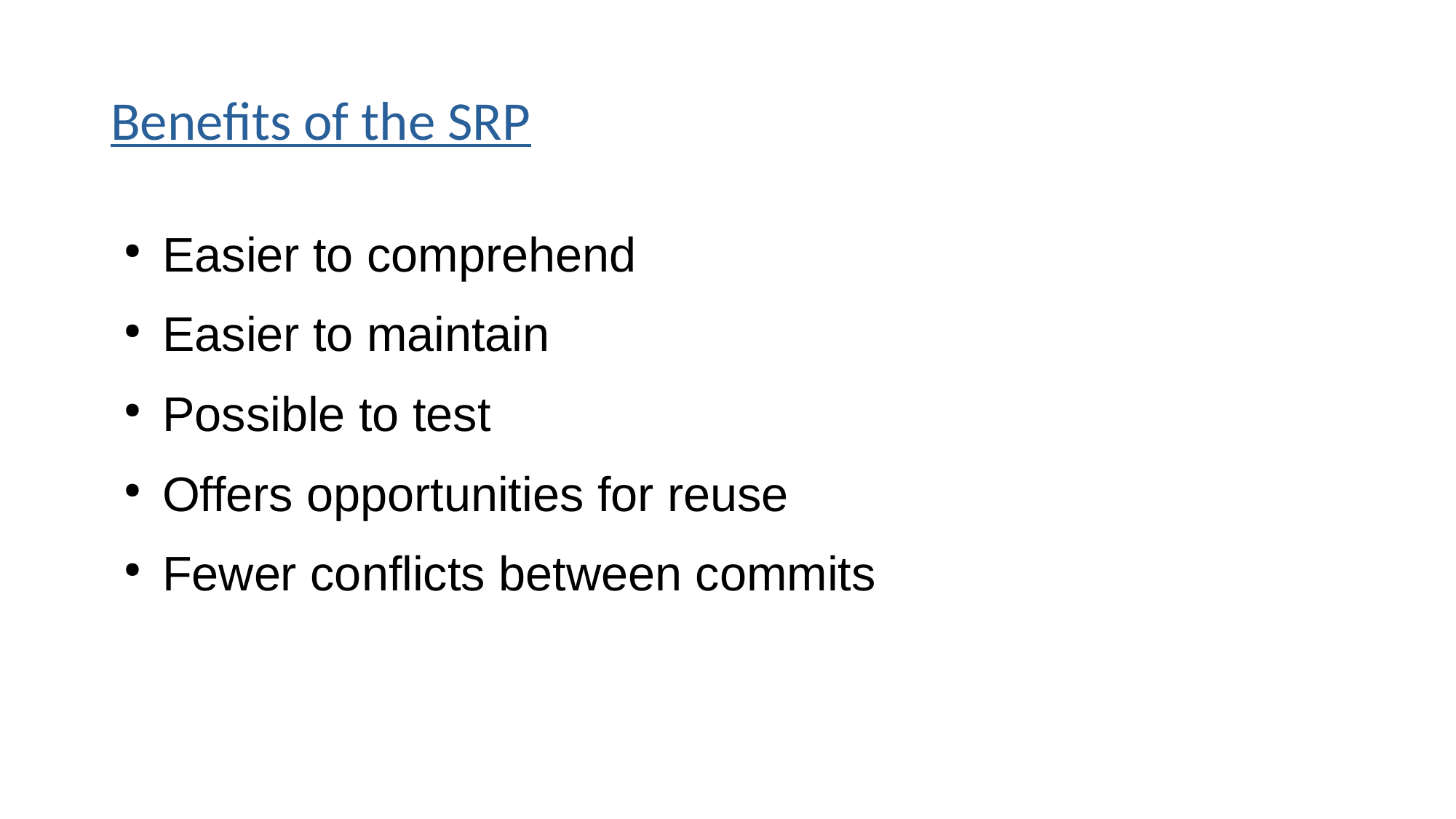

Benefits of the SRP
Easier to comprehend
Easier to maintain
Possible to test
Offers opportunities for reuse
Fewer conflicts between commits